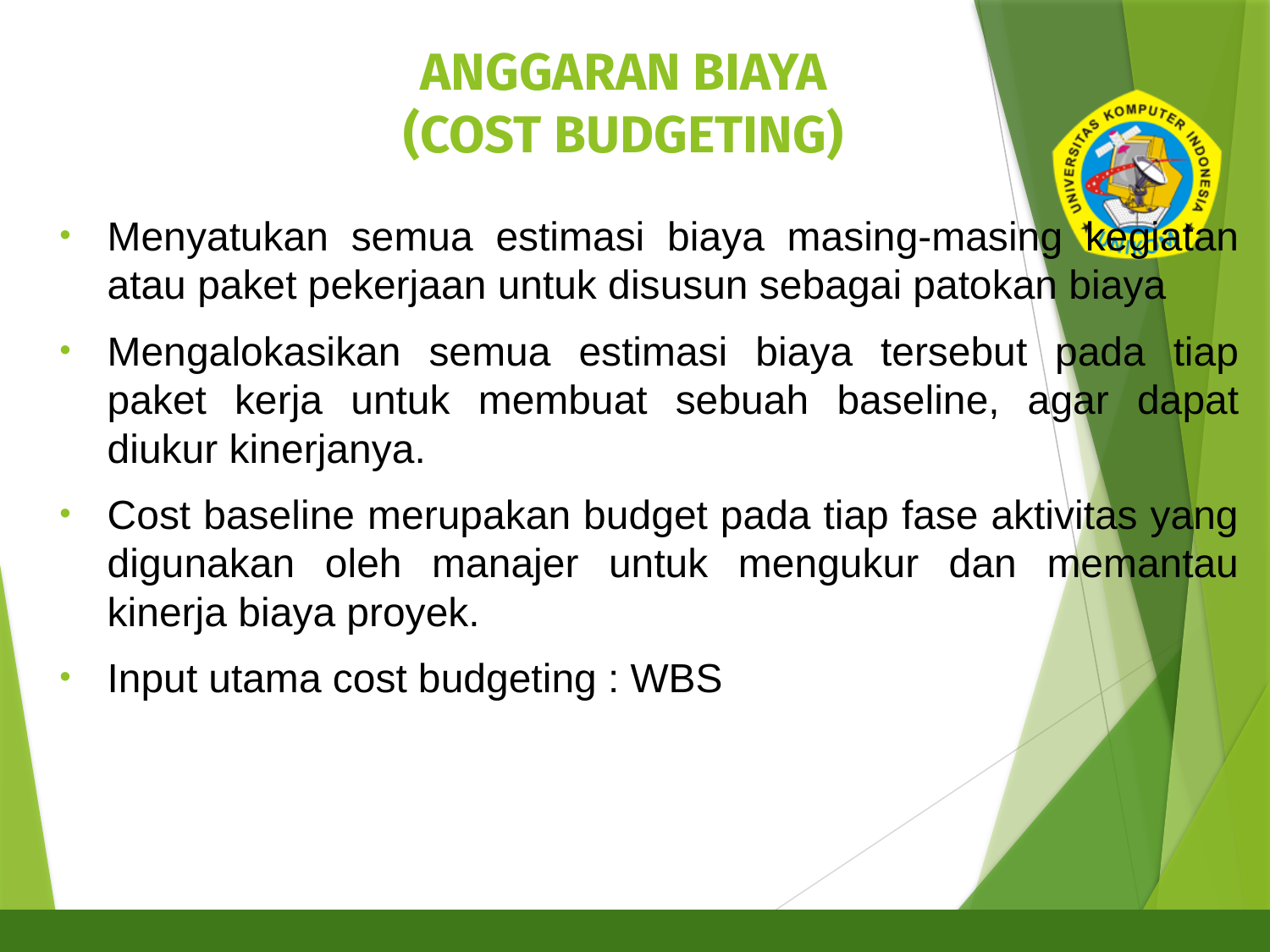

# ANGGARAN BIAYA (COST BUDGETING)
10
Menyatukan semua estimasi biaya masing-masing kegiatan atau paket pekerjaan untuk disusun sebagai patokan biaya
Mengalokasikan semua estimasi biaya tersebut pada tiap paket kerja untuk membuat sebuah baseline, agar dapat diukur kinerjanya.
Cost baseline merupakan budget pada tiap fase aktivitas yang digunakan oleh manajer untuk mengukur dan memantau kinerja biaya proyek.
Input utama cost budgeting : WBS